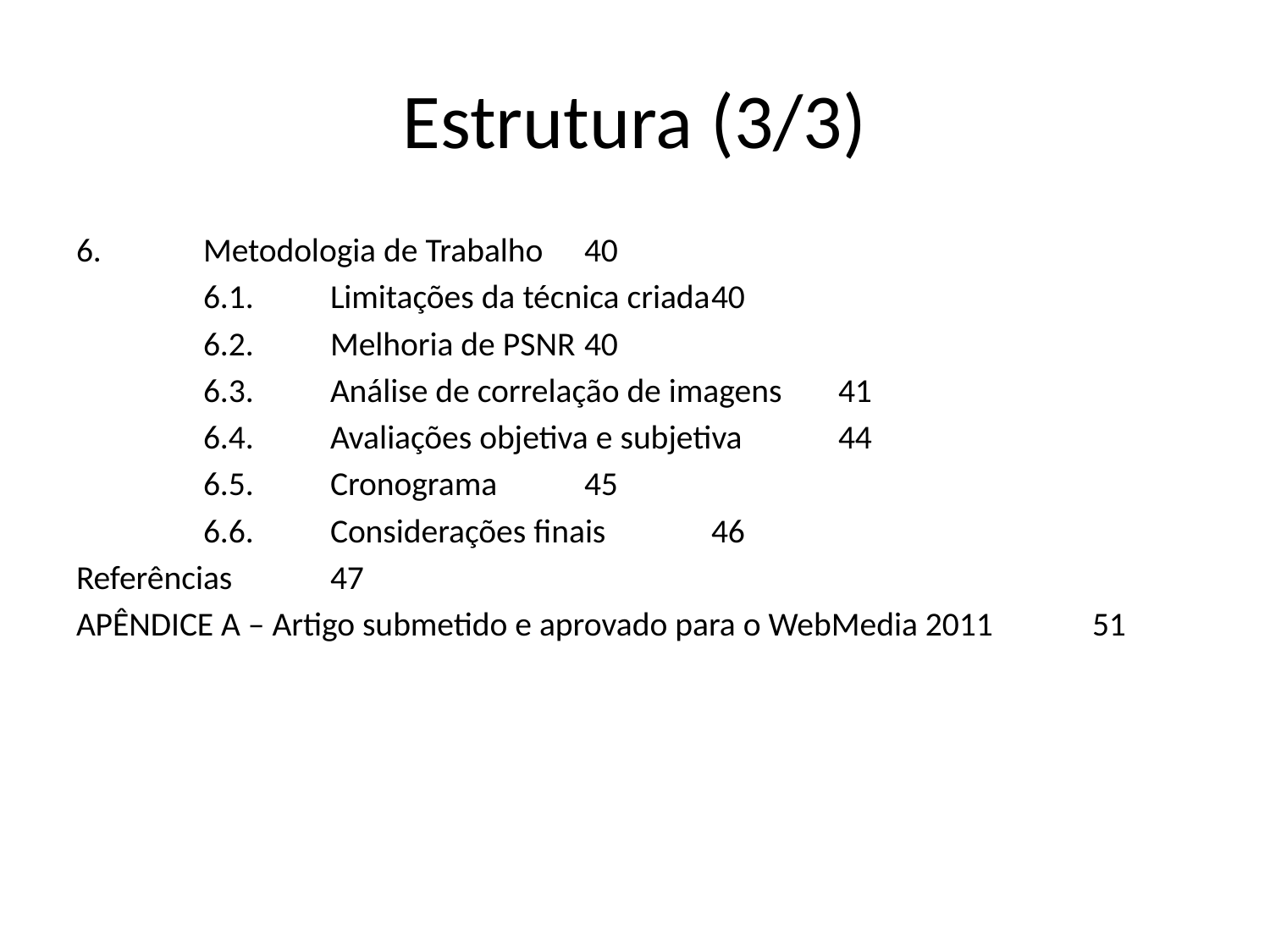

# Estrutura (3/3)
6.	Metodologia de Trabalho	40
	6.1.	Limitações da técnica criada	40
	6.2.	Melhoria de PSNR	40
	6.3.	Análise de correlação de imagens	41
	6.4.	Avaliações objetiva e subjetiva	44
	6.5.	Cronograma	45
	6.6.	Considerações finais	46
Referências	47
APÊNDICE A – Artigo submetido e aprovado para o WebMedia 2011	51